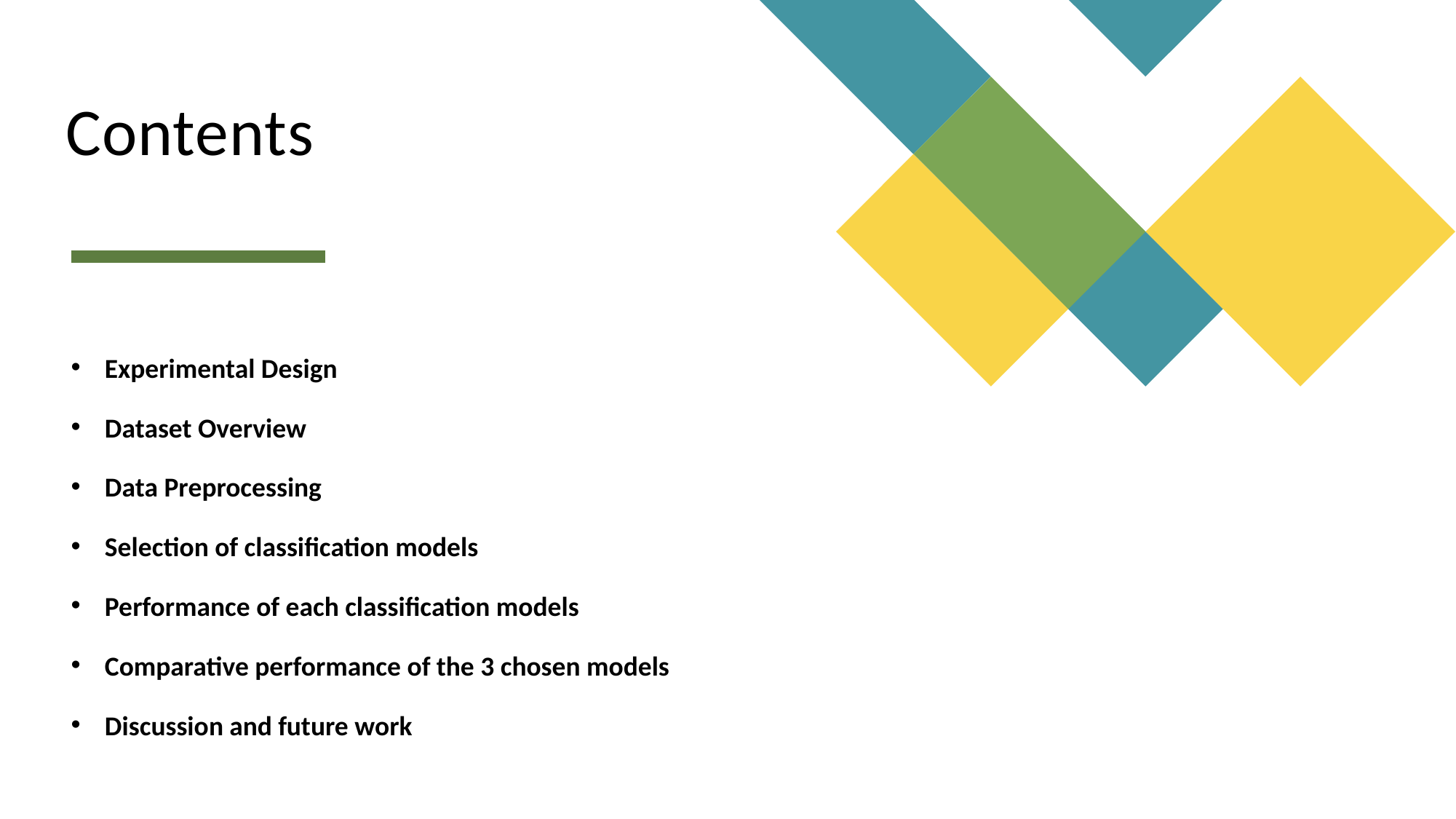

# Contents
Experimental Design
Dataset Overview
Data Preprocessing
Selection of classification models
Performance of each classification models
Comparative performance of the 3 chosen models
Discussion and future work